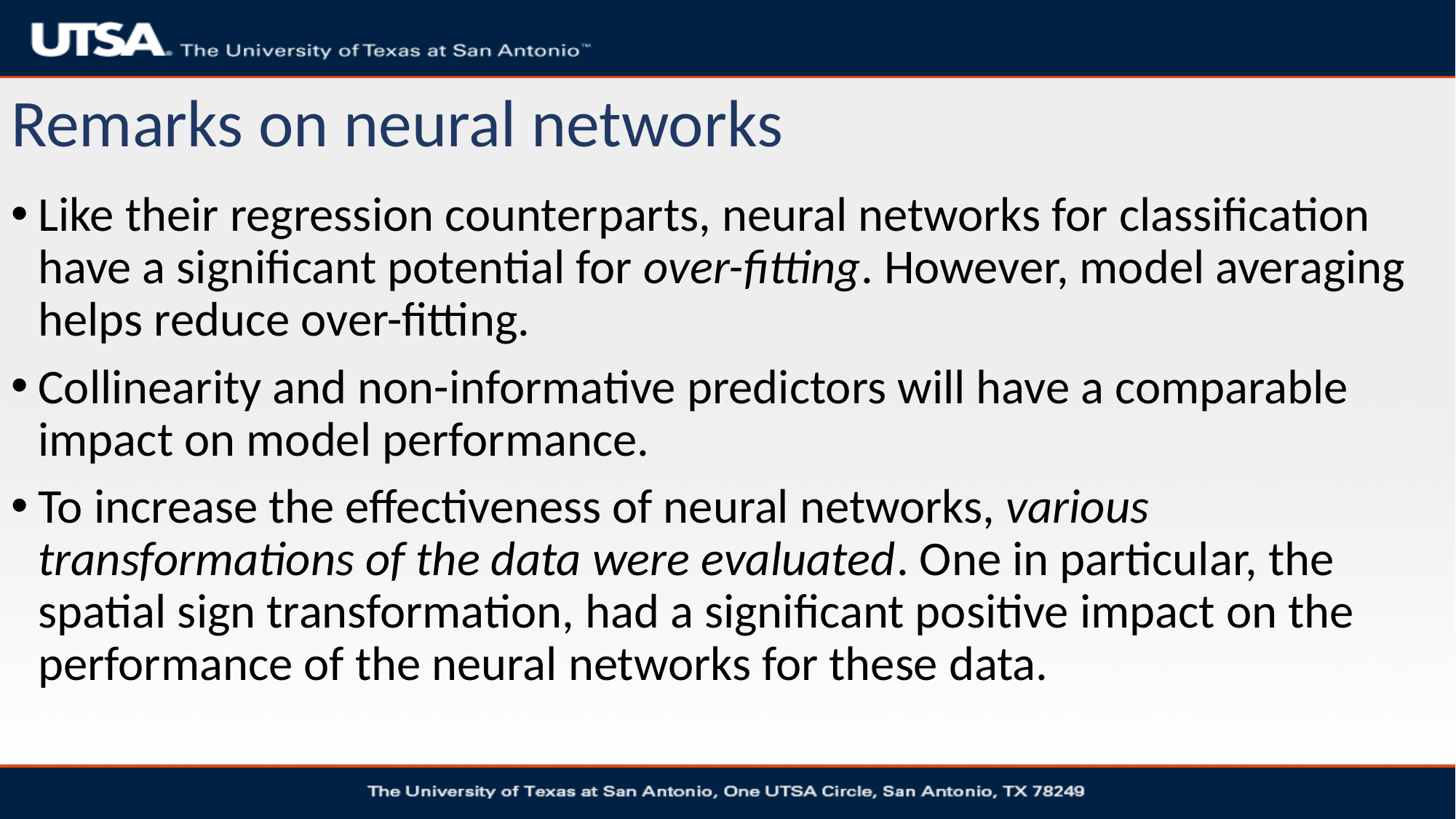

# Remarks on neural networks
Like their regression counterparts, neural networks for classification have a significant potential for over-fitting. However, model averaging helps reduce over-fitting.
Collinearity and non-informative predictors will have a comparable impact on model performance.
To increase the effectiveness of neural networks, various transformations of the data were evaluated. One in particular, the spatial sign transformation, had a significant positive impact on the performance of the neural networks for these data.